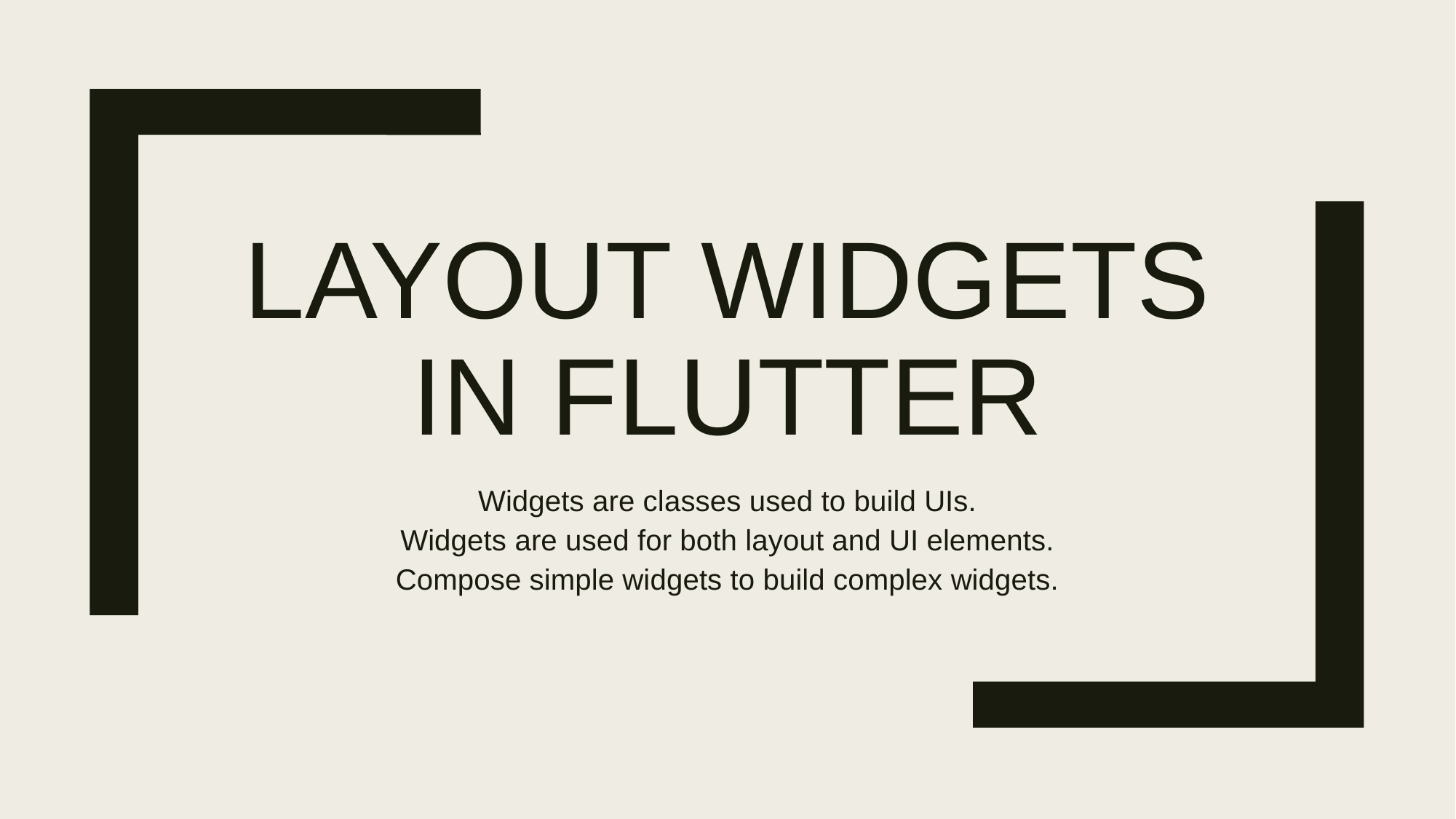

# Layout Widgets in Flutter
Widgets are classes used to build UIs.
Widgets are used for both layout and UI elements.
Compose simple widgets to build complex widgets.